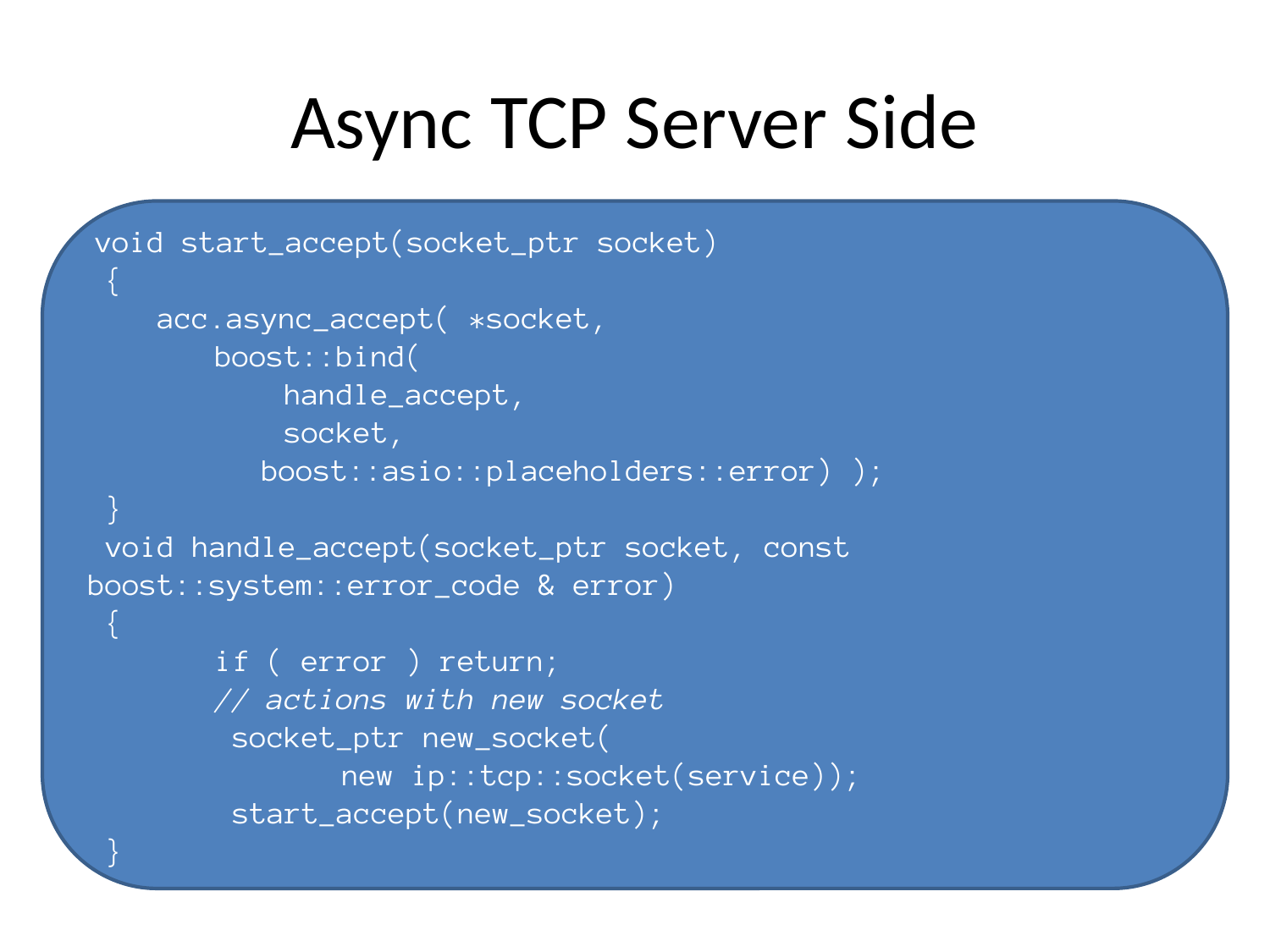

# Async TCP Server Side

 void start_accept(socket_ptr socket)
 {
    acc.async_accept( *socket,
	boost::bind(
	    handle_accept,
	    socket,
          boost::asio::placeholders::error) );
 }
 void handle_accept(socket_ptr socket, const 	boost::system::error_code & error)
 {
	if ( error ) return;
	// actions with new socket
	 socket_ptr new_socket(
		new ip::tcp::socket(service));
	 start_accept(new_socket);
 }